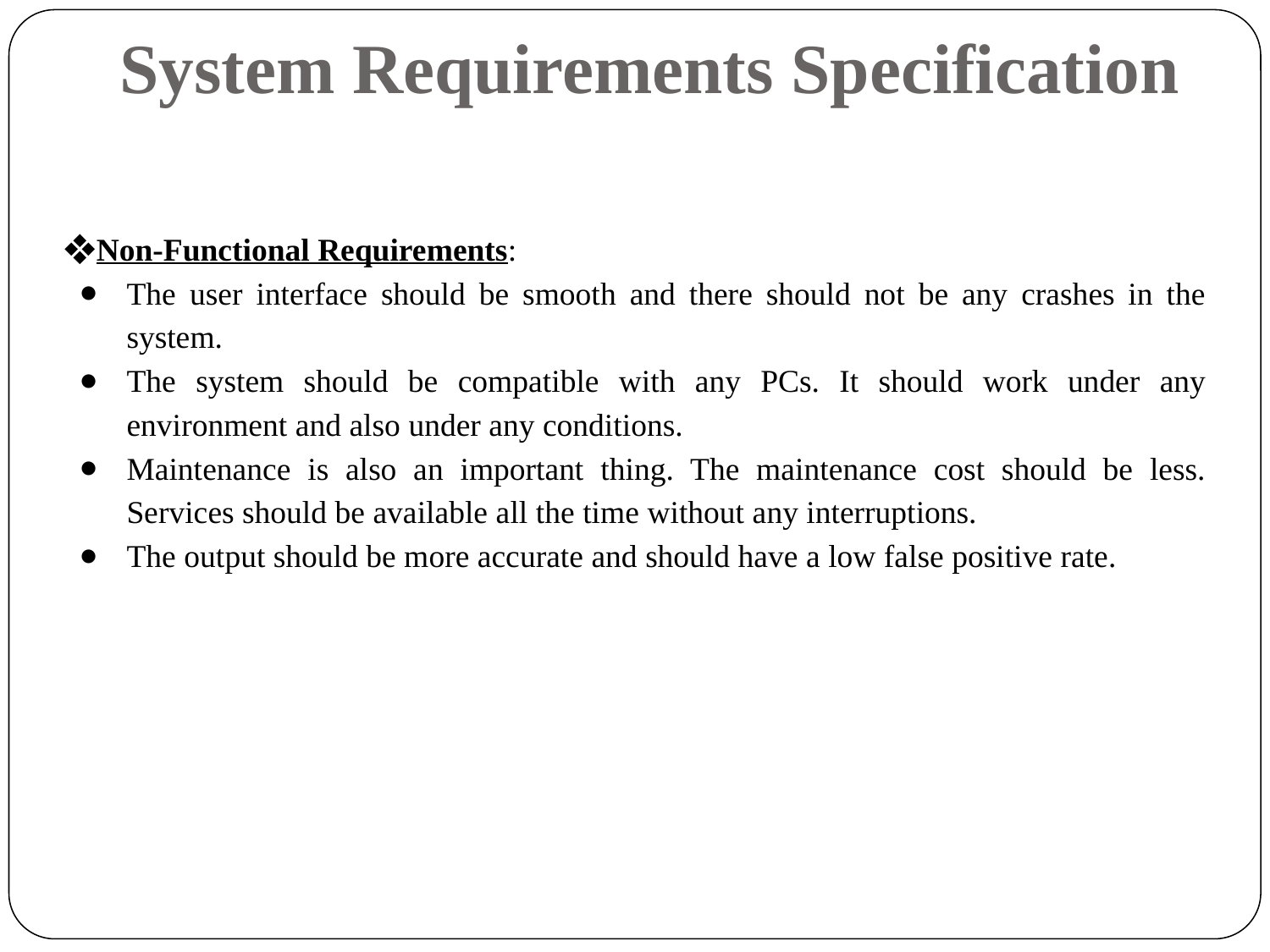

System Requirements Specification

❖Non-Functional Requirements:
The user interface should be smooth and there should not be any crashes in the system.
The system should be compatible with any PCs. It should work under any environment and also under any conditions.
Maintenance is also an important thing. The maintenance cost should be less. Services should be available all the time without any interruptions.
The output should be more accurate and should have a low false positive rate.